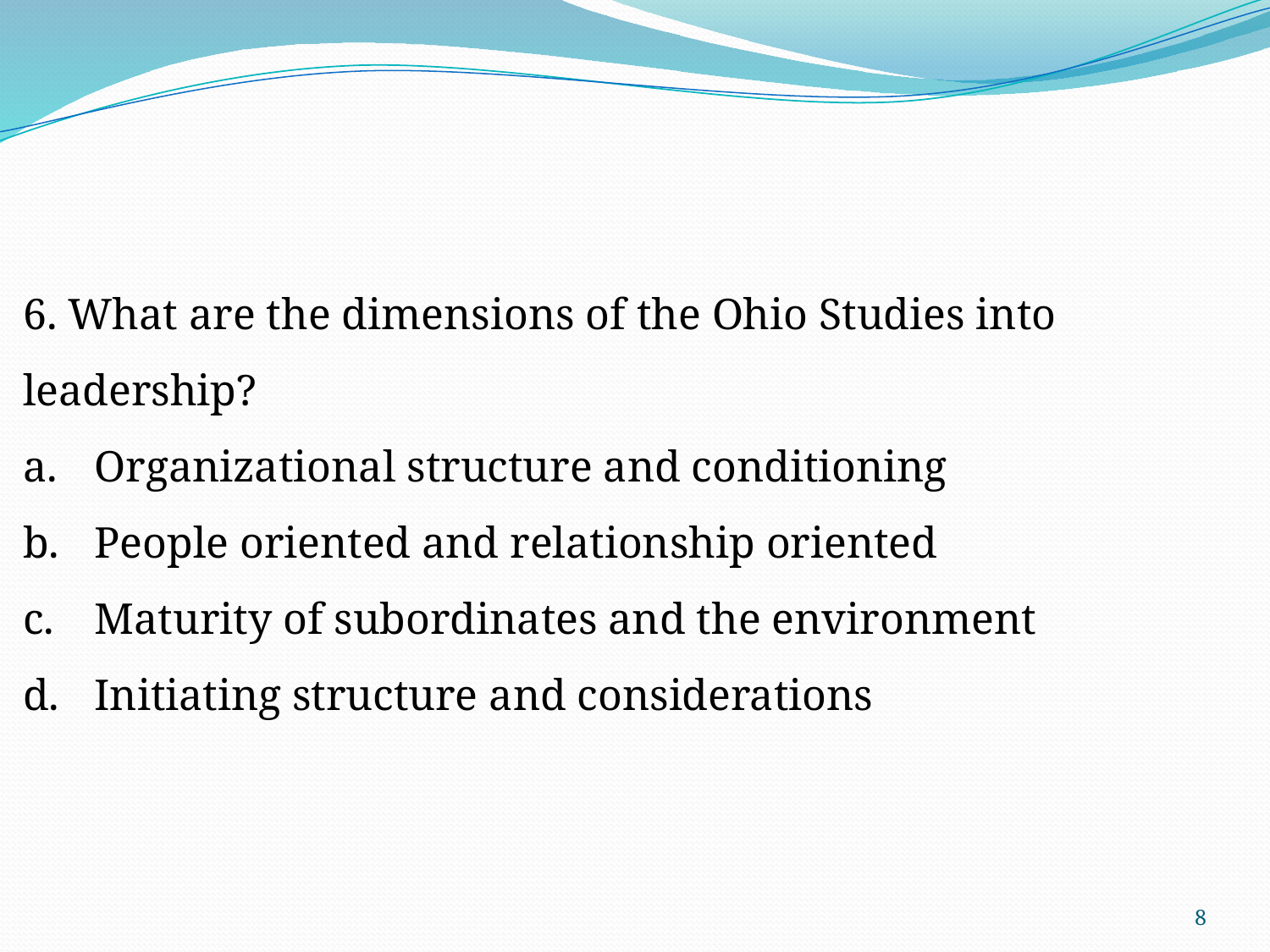

6. What are the dimensions of the Ohio Studies into leadership?
Organizational structure and conditioning
People oriented and relationship oriented
Maturity of subordinates and the environment
Initiating structure and considerations
8